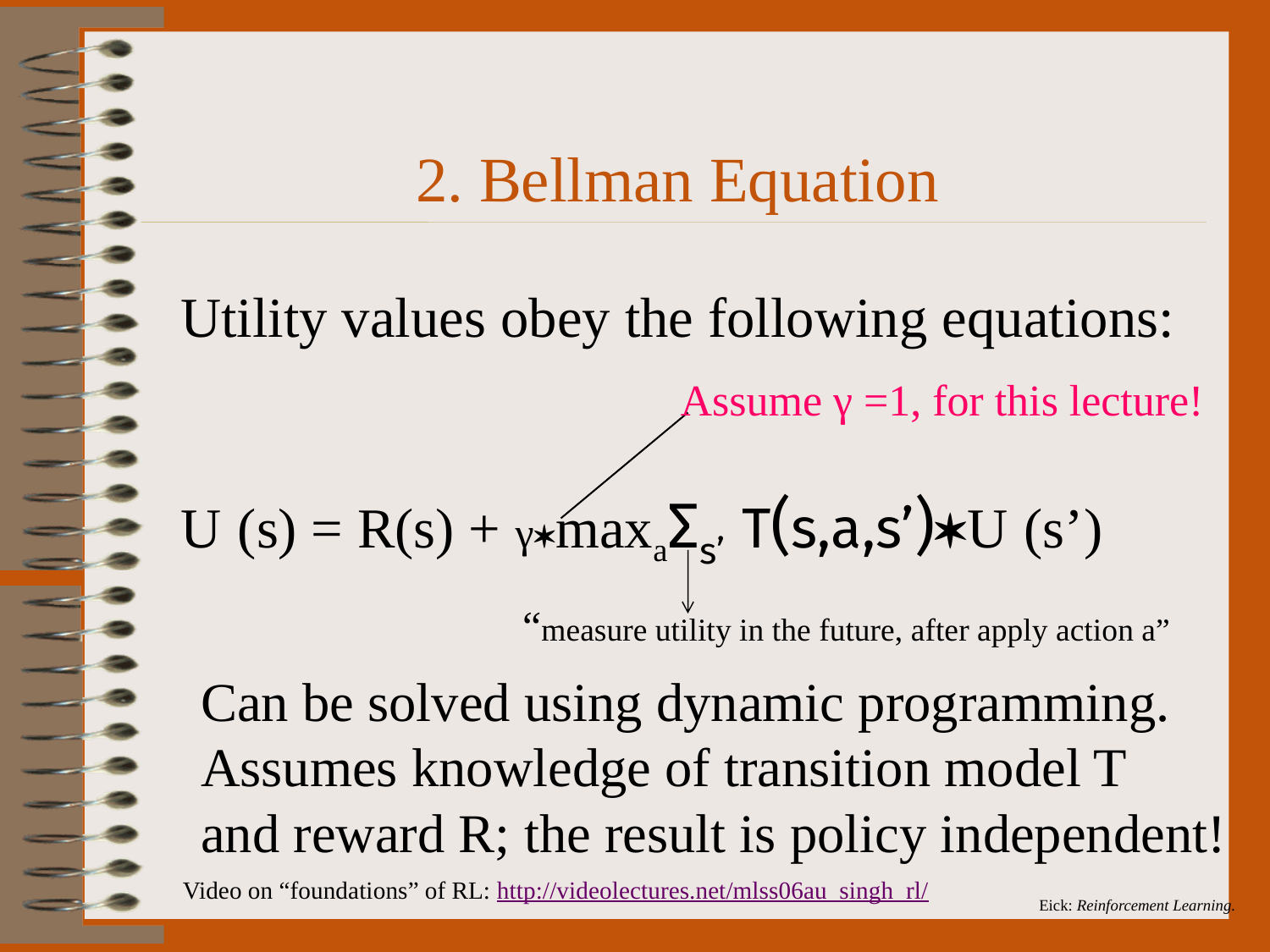

# 2. Bellman Equation
Utility values obey the following equations:

U (s) = R(s) + γ∗maxaΣs’ T(s,a,s’)∗U (s’)

Assume γ =1, for this lecture!

“measure utility in the future, after apply action a”
Can be solved using dynamic programming.
Assumes knowledge of transition model T
and reward R; the result is policy independent!
Video on “foundations” of RL: http://videolectures.net/mlss06au_singh_rl/